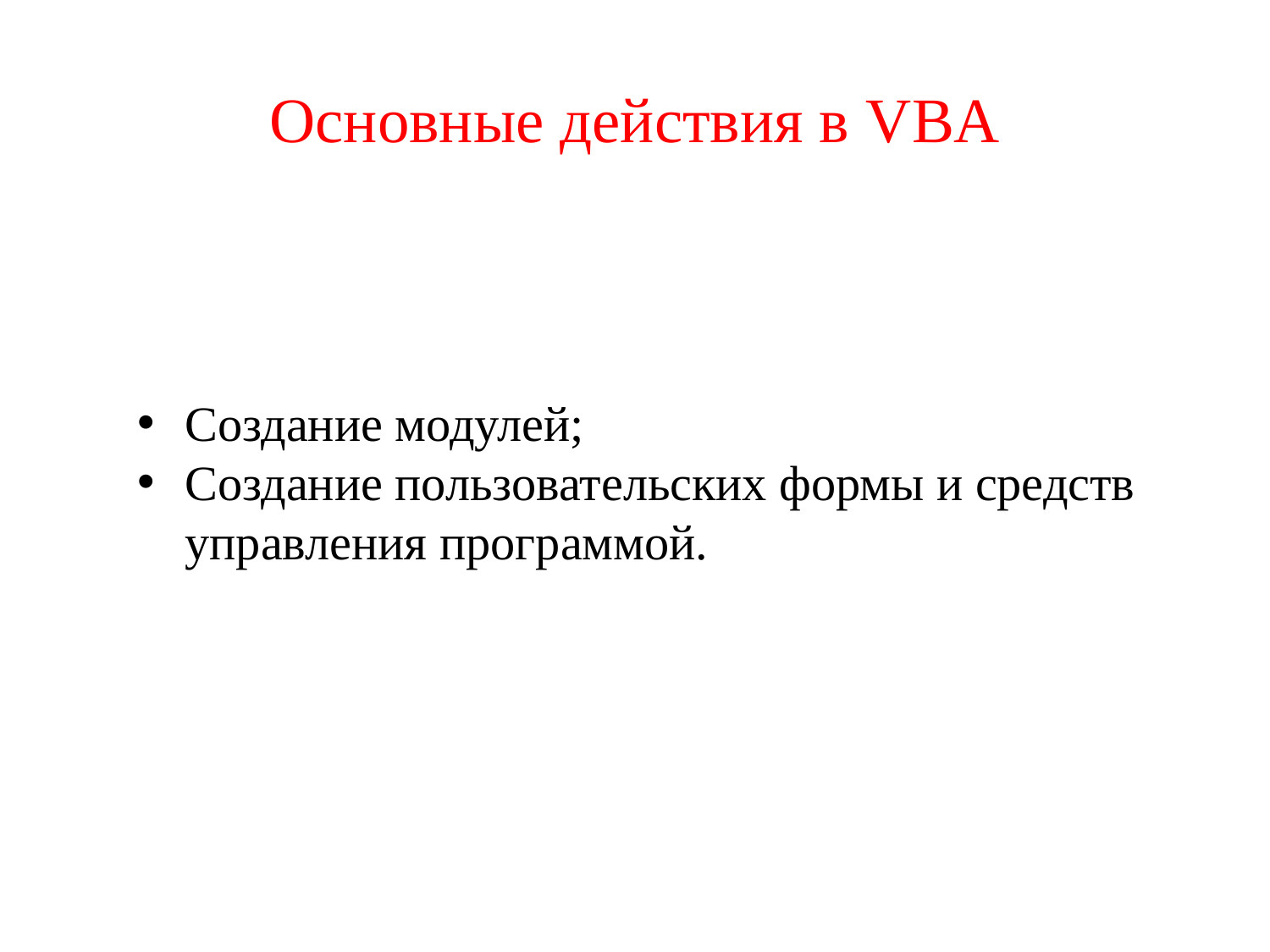

# Основные действия в VBA
Создание модулей;
Создание пользовательских формы и средств управления программой.